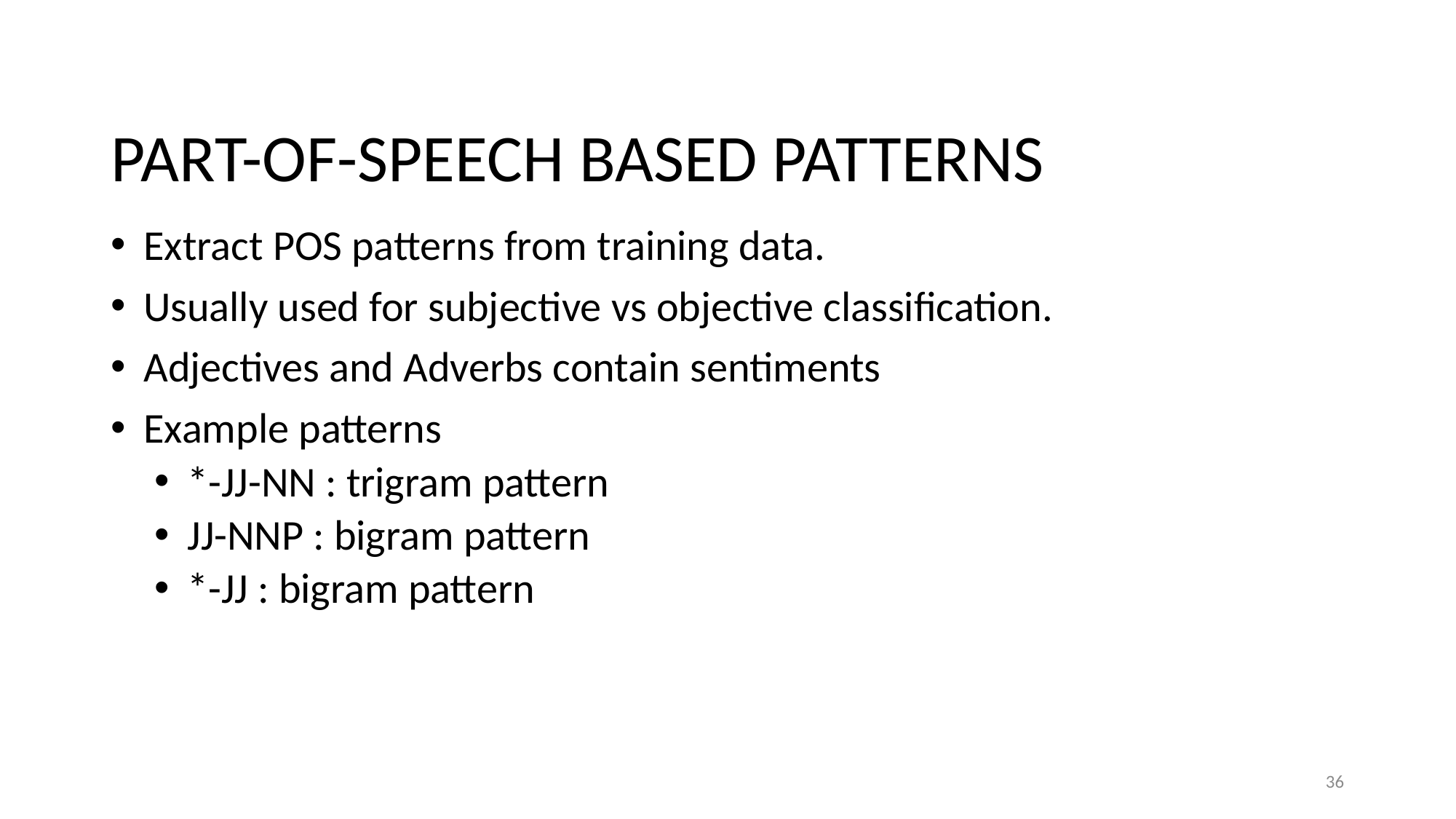

PART-OF-SPEECH BASED PATTERNS
Extract POS patterns from training data.
Usually used for subjective vs objective classification.
Adjectives and Adverbs contain sentiments
Example patterns
*-JJ-NN : trigram pattern
JJ-NNP : bigram pattern
*-JJ : bigram pattern
36
36